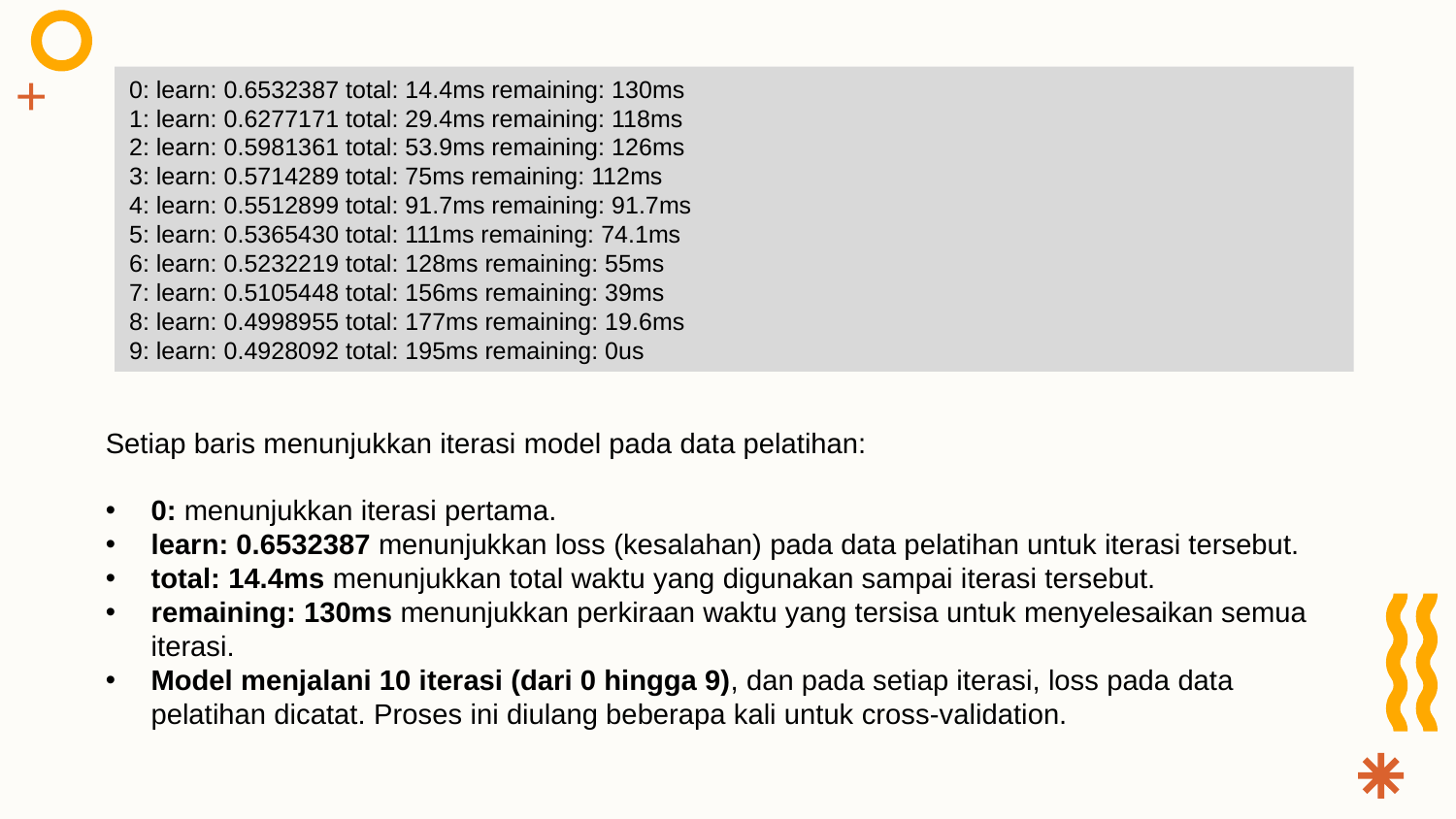

0: learn: 0.6532387 total: 14.4ms remaining: 130ms
1: learn: 0.6277171 total: 29.4ms remaining: 118ms
2: learn: 0.5981361 total: 53.9ms remaining: 126ms
3: learn: 0.5714289 total: 75ms remaining: 112ms
4: learn: 0.5512899 total: 91.7ms remaining: 91.7ms
5: learn: 0.5365430 total: 111ms remaining: 74.1ms
6: learn: 0.5232219 total: 128ms remaining: 55ms
7: learn: 0.5105448 total: 156ms remaining: 39ms
8: learn: 0.4998955 total: 177ms remaining: 19.6ms
9: learn: 0.4928092 total: 195ms remaining: 0us
#
Setiap baris menunjukkan iterasi model pada data pelatihan:

0: menunjukkan iterasi pertama.
learn: 0.6532387 menunjukkan loss (kesalahan) pada data pelatihan untuk iterasi tersebut.
total: 14.4ms menunjukkan total waktu yang digunakan sampai iterasi tersebut.
remaining: 130ms menunjukkan perkiraan waktu yang tersisa untuk menyelesaikan semua iterasi.
Model menjalani 10 iterasi (dari 0 hingga 9), dan pada setiap iterasi, loss pada data pelatihan dicatat. Proses ini diulang beberapa kali untuk cross-validation.